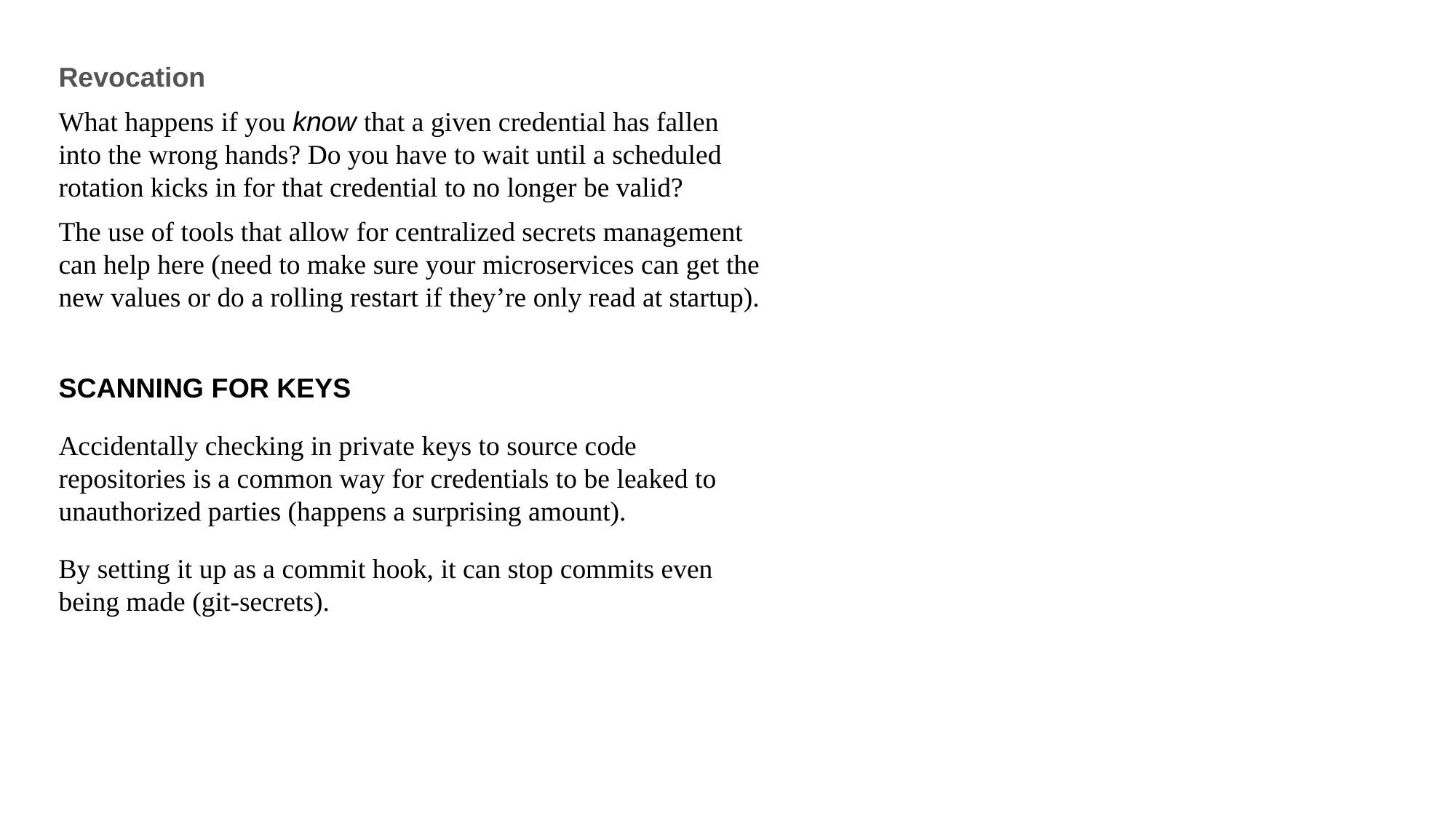

Revocation
What happens if you know that a given credential has fallen into the wrong hands? Do you have to wait until a scheduled rotation kicks in for that credential to no longer be valid?
The use of tools that allow for centralized secrets management can help here (need to make sure your microservices can get the new values or do a rolling restart if they’re only read at startup).
SCANNING FOR KEYS
Accidentally checking in private keys to source code repositories is a common way for credentials to be leaked to unauthorized parties (happens a surprising amount).
By setting it up as a commit hook, it can stop commits even being made (git-secrets).